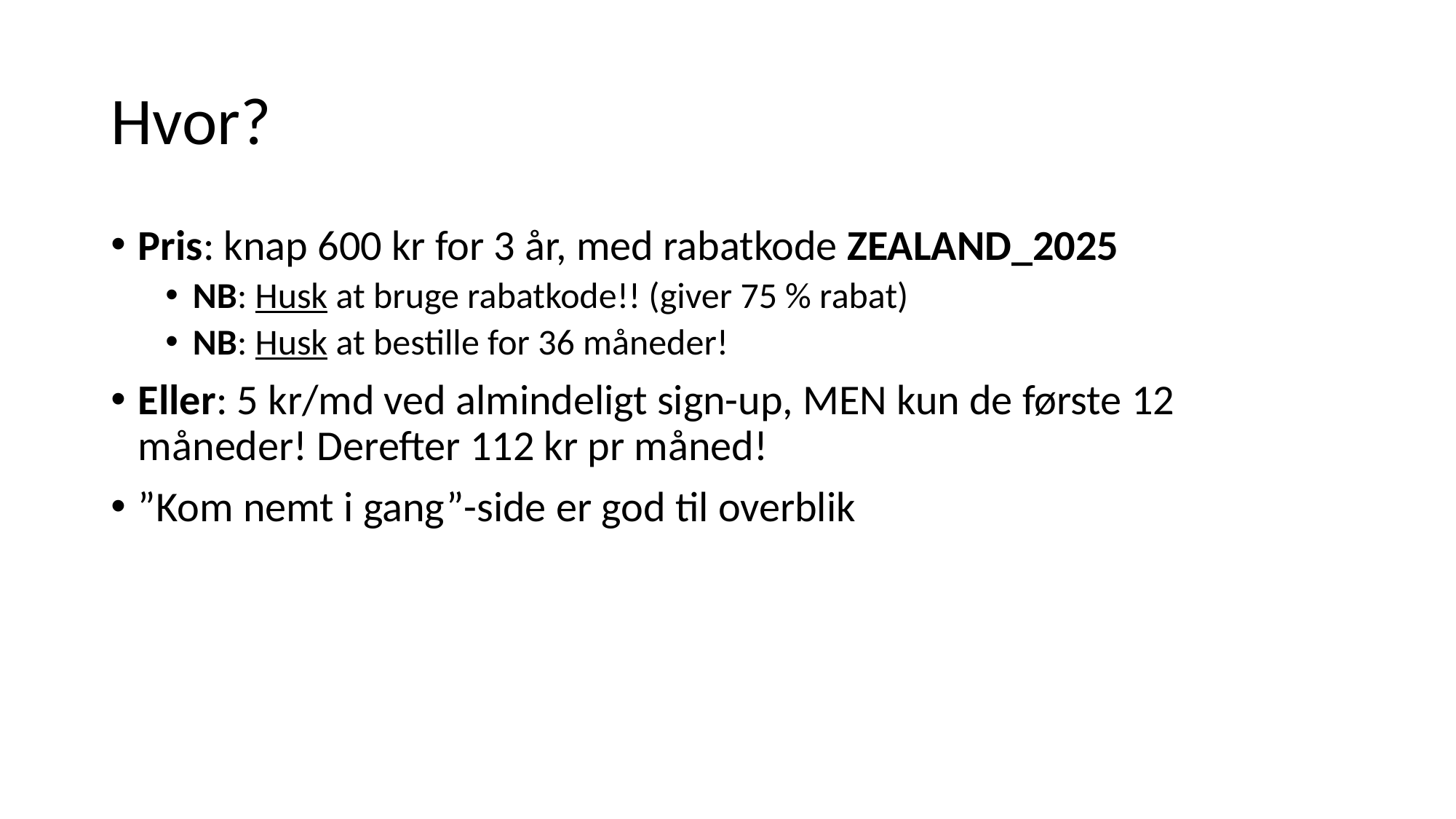

# Hvor?
Pris: knap 600 kr for 3 år, med rabatkode ZEALAND_2025
NB: Husk at bruge rabatkode!! (giver 75 % rabat)
NB: Husk at bestille for 36 måneder!
Eller: 5 kr/md ved almindeligt sign-up, MEN kun de første 12 måneder! Derefter 112 kr pr måned!
”Kom nemt i gang”-side er god til overblik